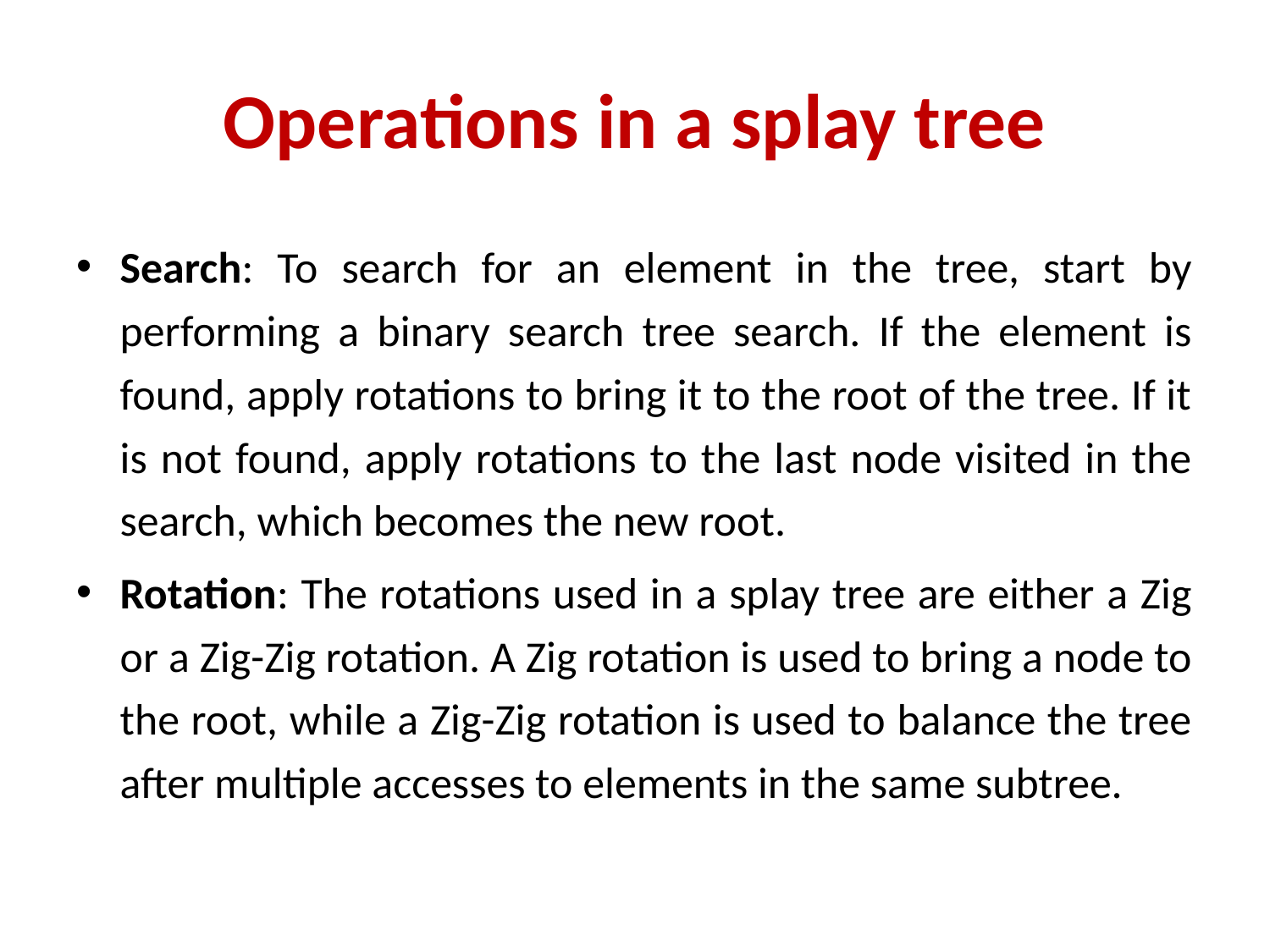

# Operations in a splay tree
Search: To search for an element in the tree, start by performing a binary search tree search. If the element is found, apply rotations to bring it to the root of the tree. If it is not found, apply rotations to the last node visited in the search, which becomes the new root.
Rotation: The rotations used in a splay tree are either a Zig or a Zig-Zig rotation. A Zig rotation is used to bring a node to the root, while a Zig-Zig rotation is used to balance the tree after multiple accesses to elements in the same subtree.